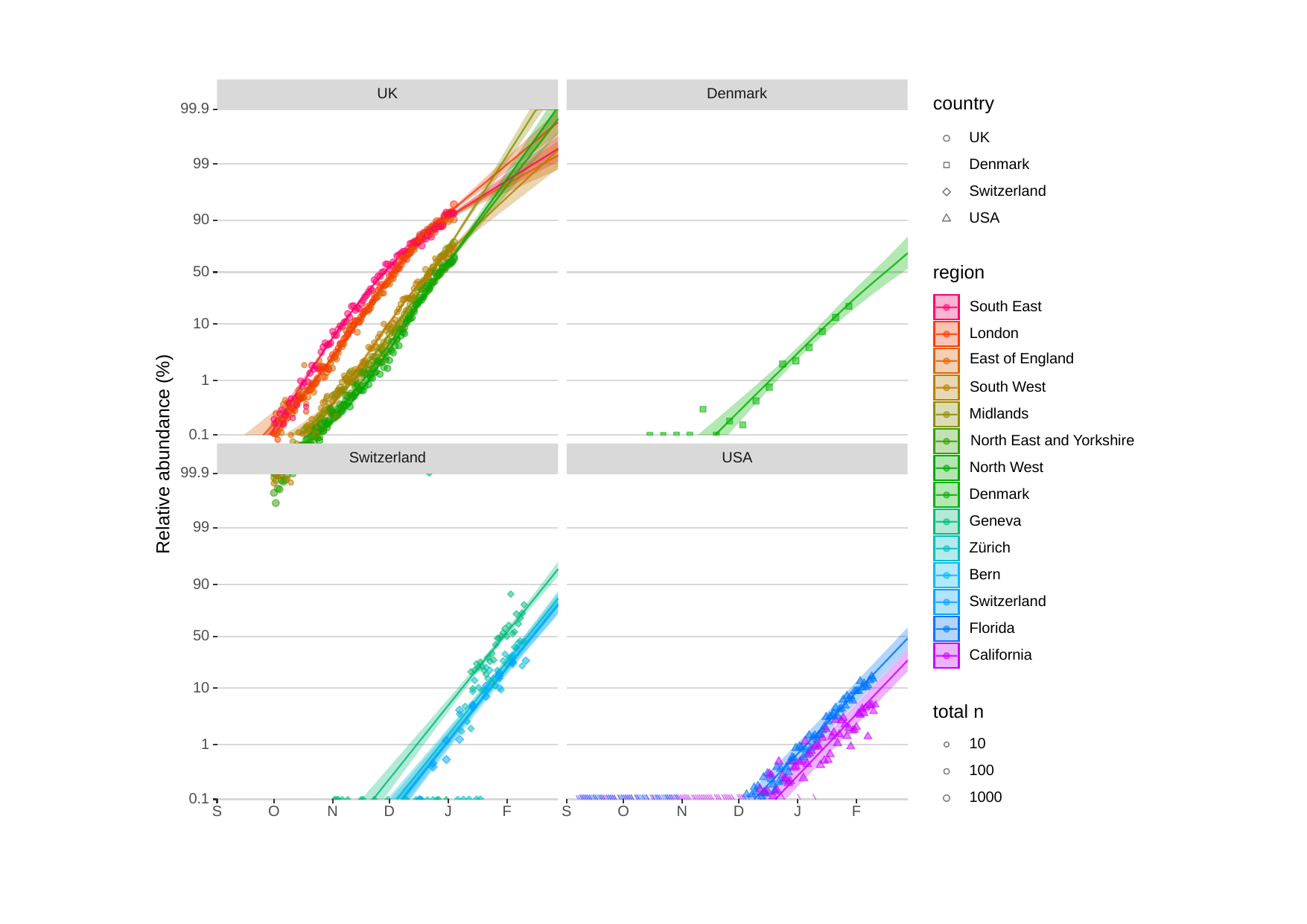

UK
Denmark
country
99.9

UK

99
Denmark

Switzerland

USA

90

region

50

South East

10

London

East of England

1

South West

Midlands

0.1

North East and Yorkshire

Relative abundance (%)

Switzerland
USA

North West

99.9

Denmark

Geneva

99

Zürich

Bern

90

Switzerland

Florida

50

California

10

total n

10

1

100

1000

0.1

O
O
S
S
J
J
N
D
F
N
D
F